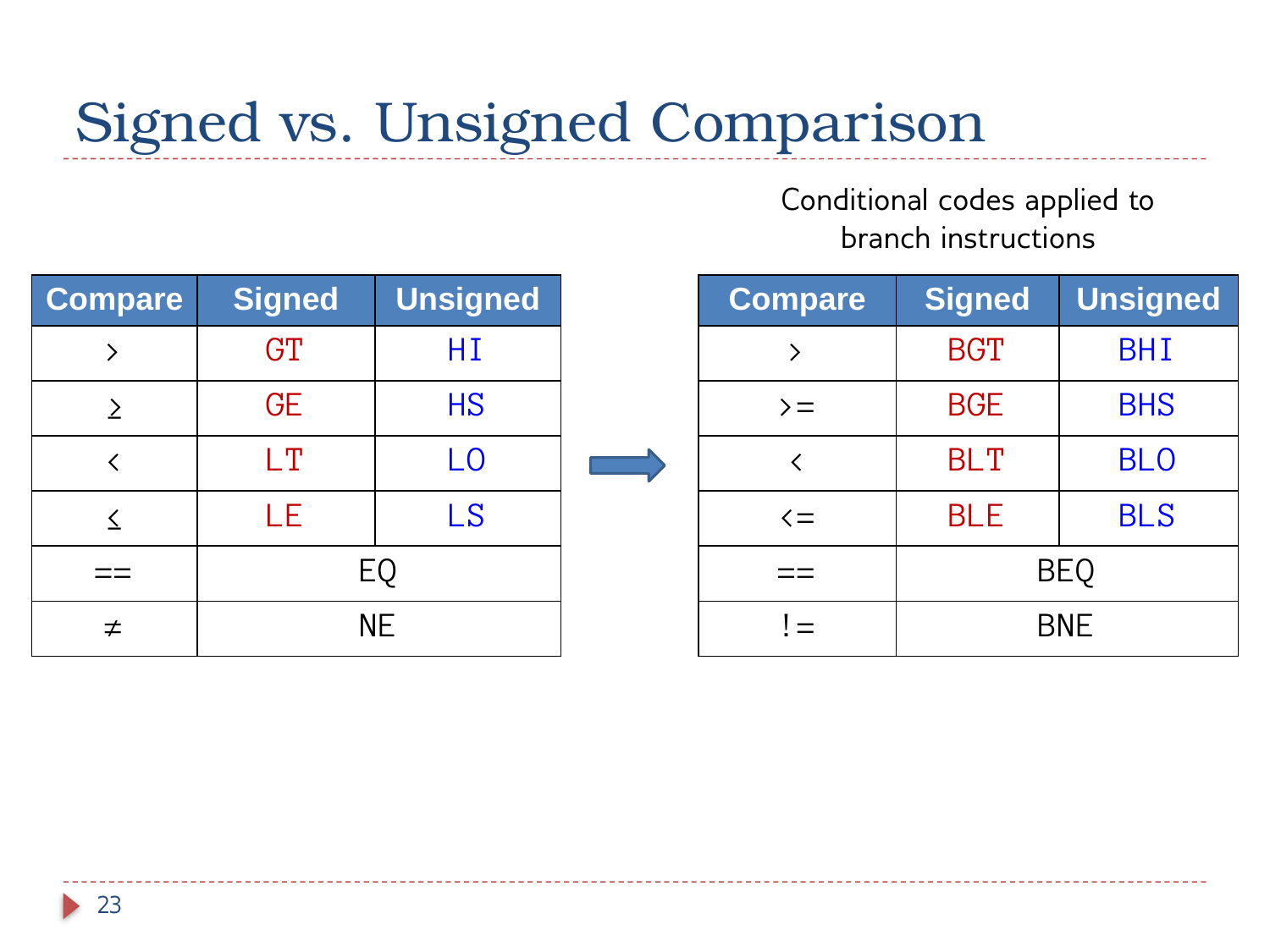

# Signed vs. Unsigned Comparison
Conditional codes applied to branch instructions
| Compare | Signed | Unsigned |
| --- | --- | --- |
| > | GT | HI |
| ≥ | GE | HS |
| < | LT | LO |
| ≤ | LE | LS |
| == | EQ |  |
| ≠ | NE |  |
| Compare | Signed | Unsigned |
| --- | --- | --- |
| > | BGT | BHI |
| >= | BGE | BHS |
| < | BLT | BLO |
| <= | BLE | BLS |
| == | BEQ |  |
| != | BNE |  |

23